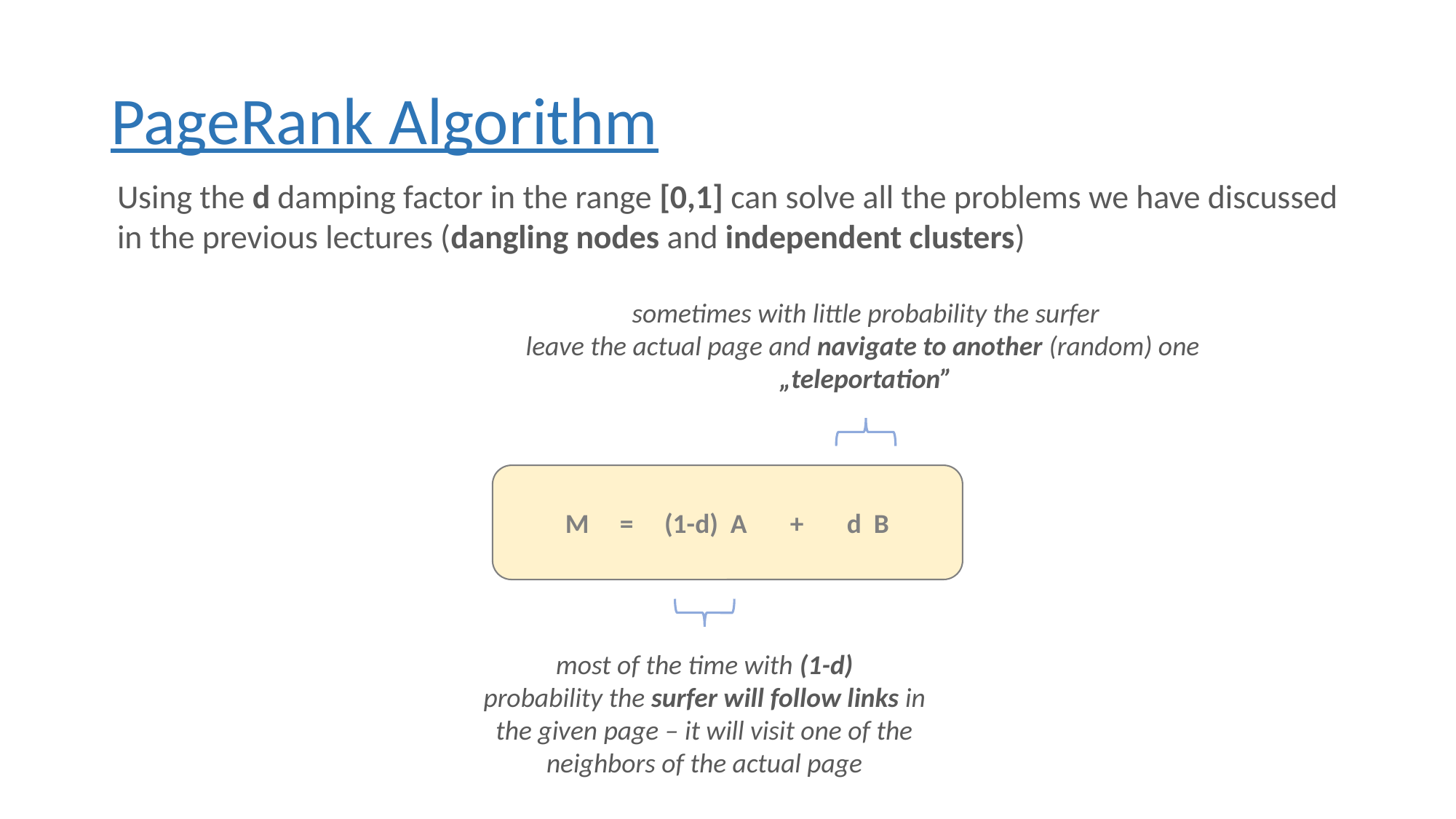

# PageRank Algorithm
Using the d damping factor in the range [0,1] can solve all the problems we have discussed
in the previous lectures (dangling nodes and independent clusters)
sometimes with little probability the surfer
leave the actual page and navigate to another (random) one
„teleportation”

M     =     (1-d)  A       +       d  B

most of the time with (1-d)
probability the surfer will follow links in
the given page – it will visit one of the neighbors of the actual page